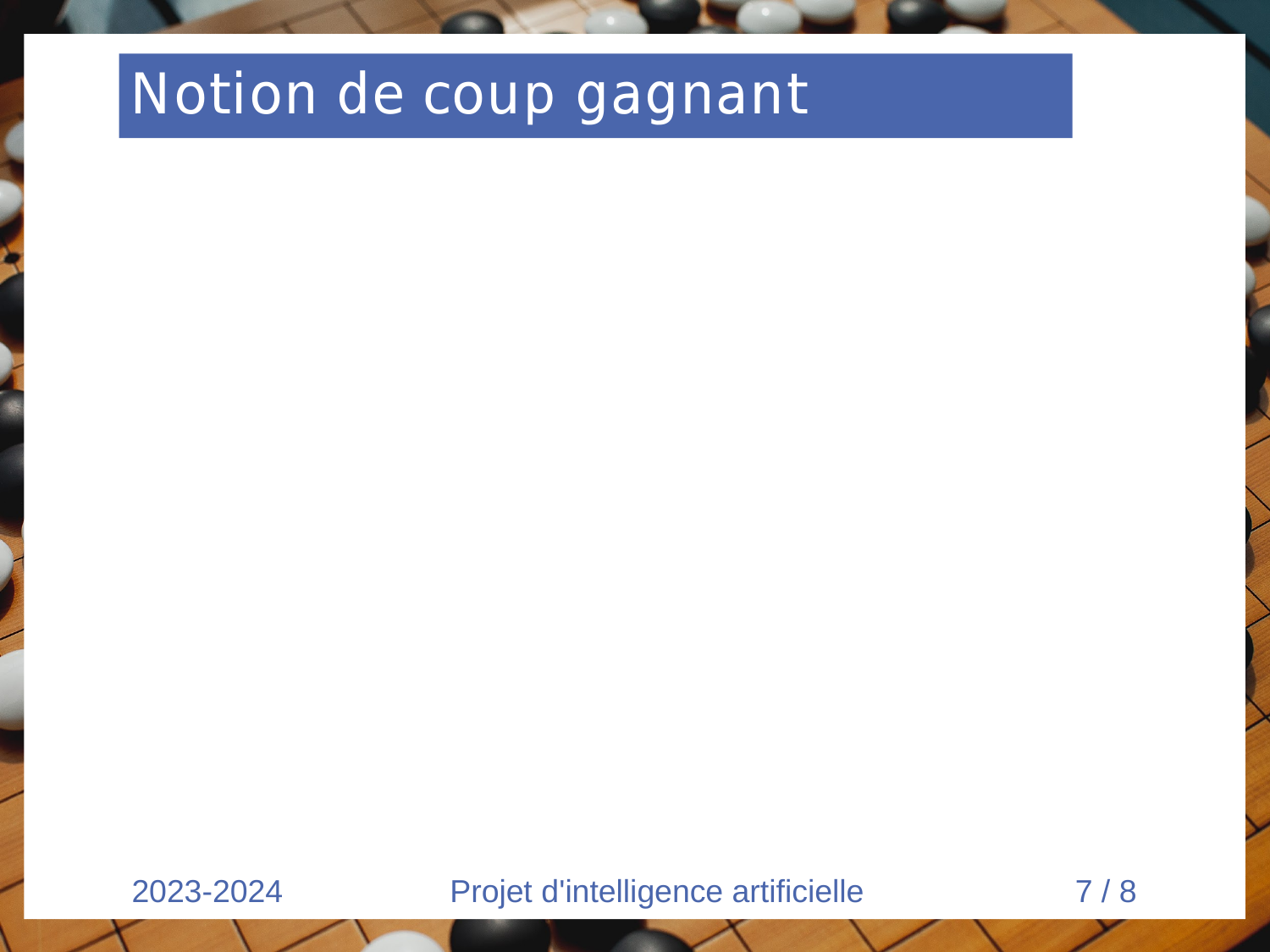

# Notion de coup gagnant
2023-2024
Projet d'intelligence artificielle
7 / 8